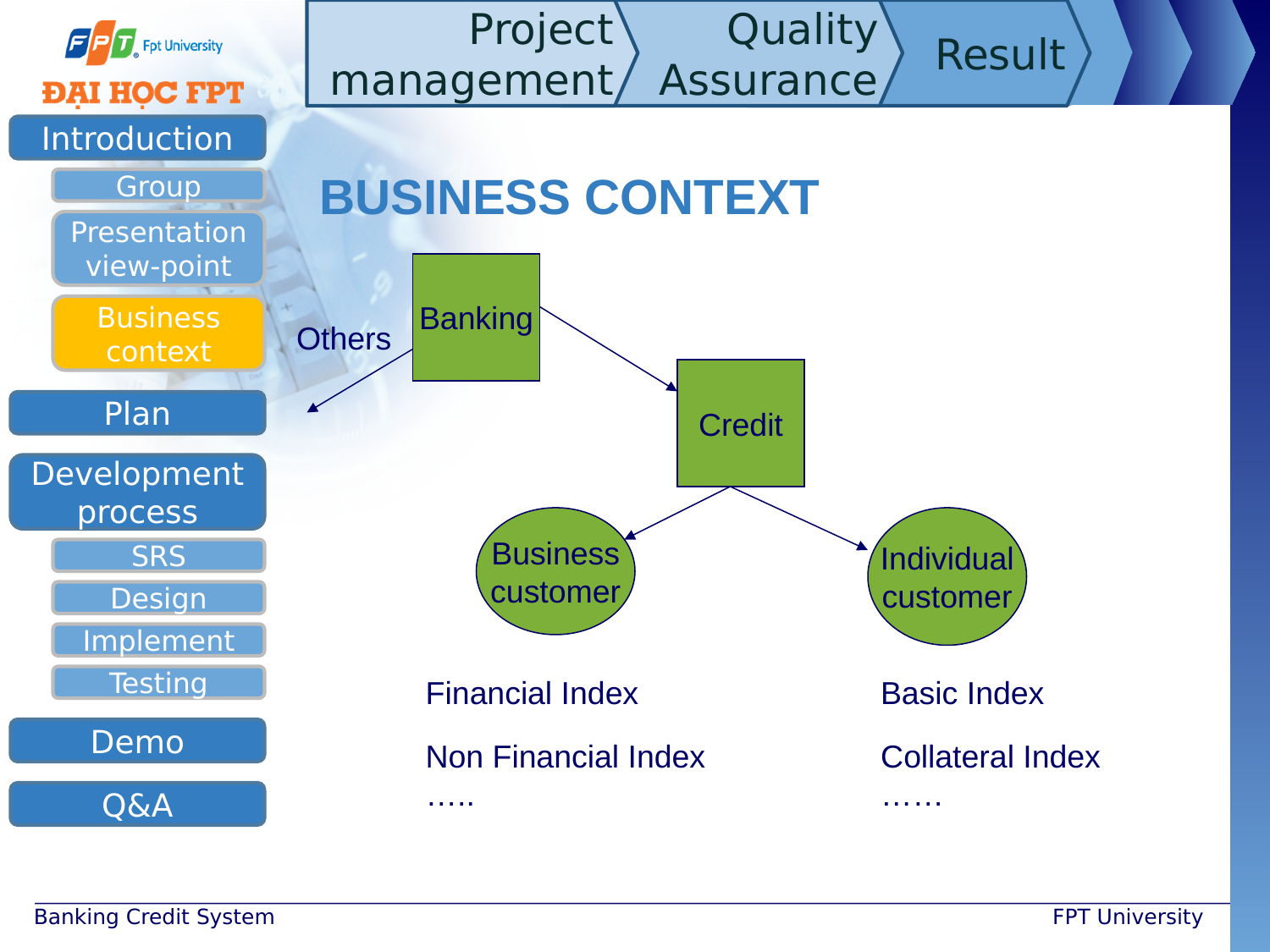

Project management
Quality Assurance
Result
Introduction
Group
Presentation view-point
Business context
Development process
SRS
Design
Implement
Testing
Demo
Q&A
Plan
BUSINESS CONTEXT
Banking

Others

Credit

Business
customer
Individual
customer
Financial Index
Basic Index
Non Financial Index
…..
Collateral Index
……
Banking Credit System
FPT University